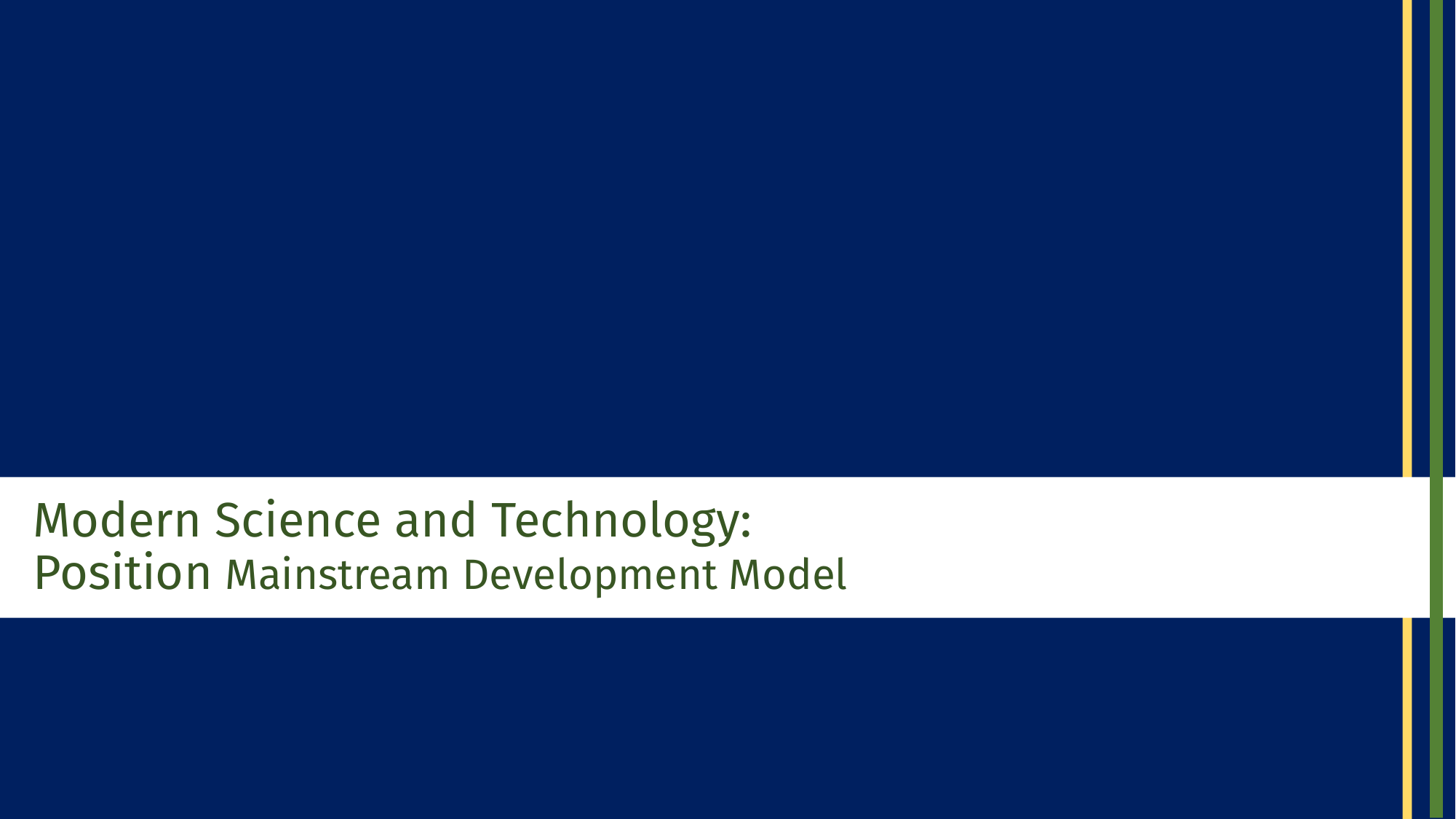

# Modern Science and Technology: Position Mainstream Development Model